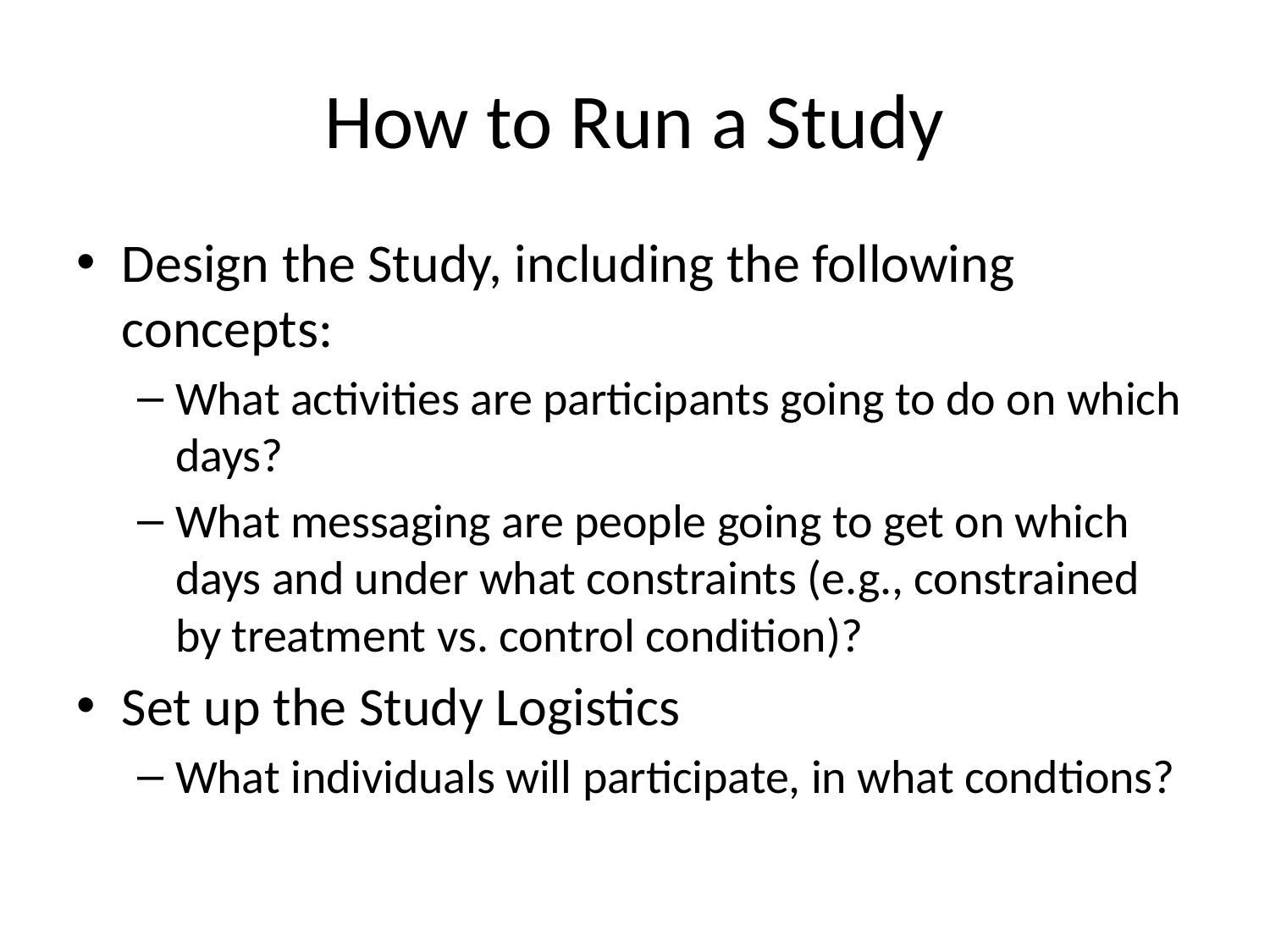

# How to Run a Study
Design the Study, including the following concepts:
What activities are participants going to do on which days?
What messaging are people going to get on which days and under what constraints (e.g., constrained by treatment vs. control condition)?
Set up the Study Logistics
What individuals will participate, in what condtions?